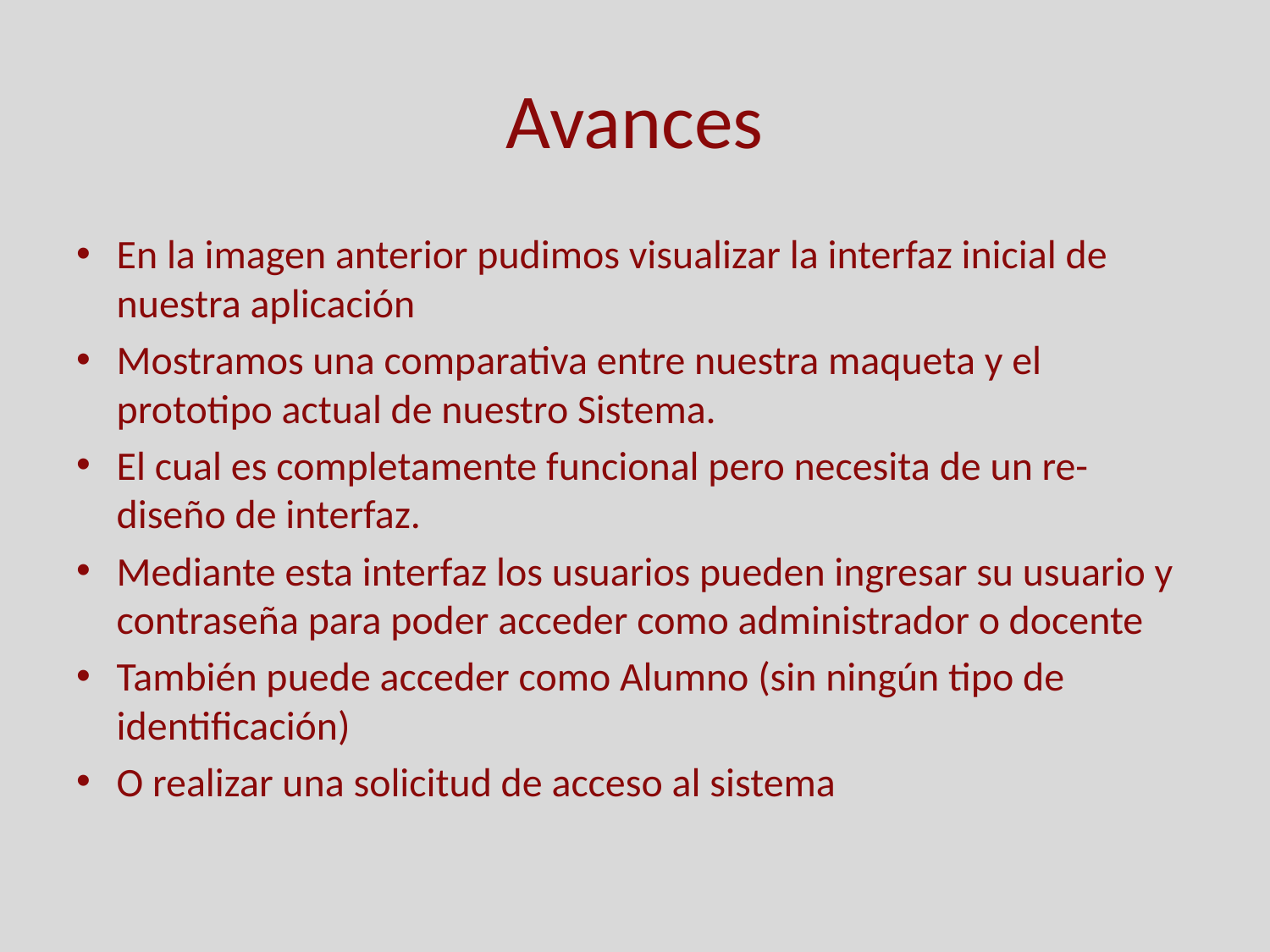

# Avances
En la imagen anterior pudimos visualizar la interfaz inicial de nuestra aplicación
Mostramos una comparativa entre nuestra maqueta y el prototipo actual de nuestro Sistema.
El cual es completamente funcional pero necesita de un re-diseño de interfaz.
Mediante esta interfaz los usuarios pueden ingresar su usuario y contraseña para poder acceder como administrador o docente
También puede acceder como Alumno (sin ningún tipo de identificación)
O realizar una solicitud de acceso al sistema